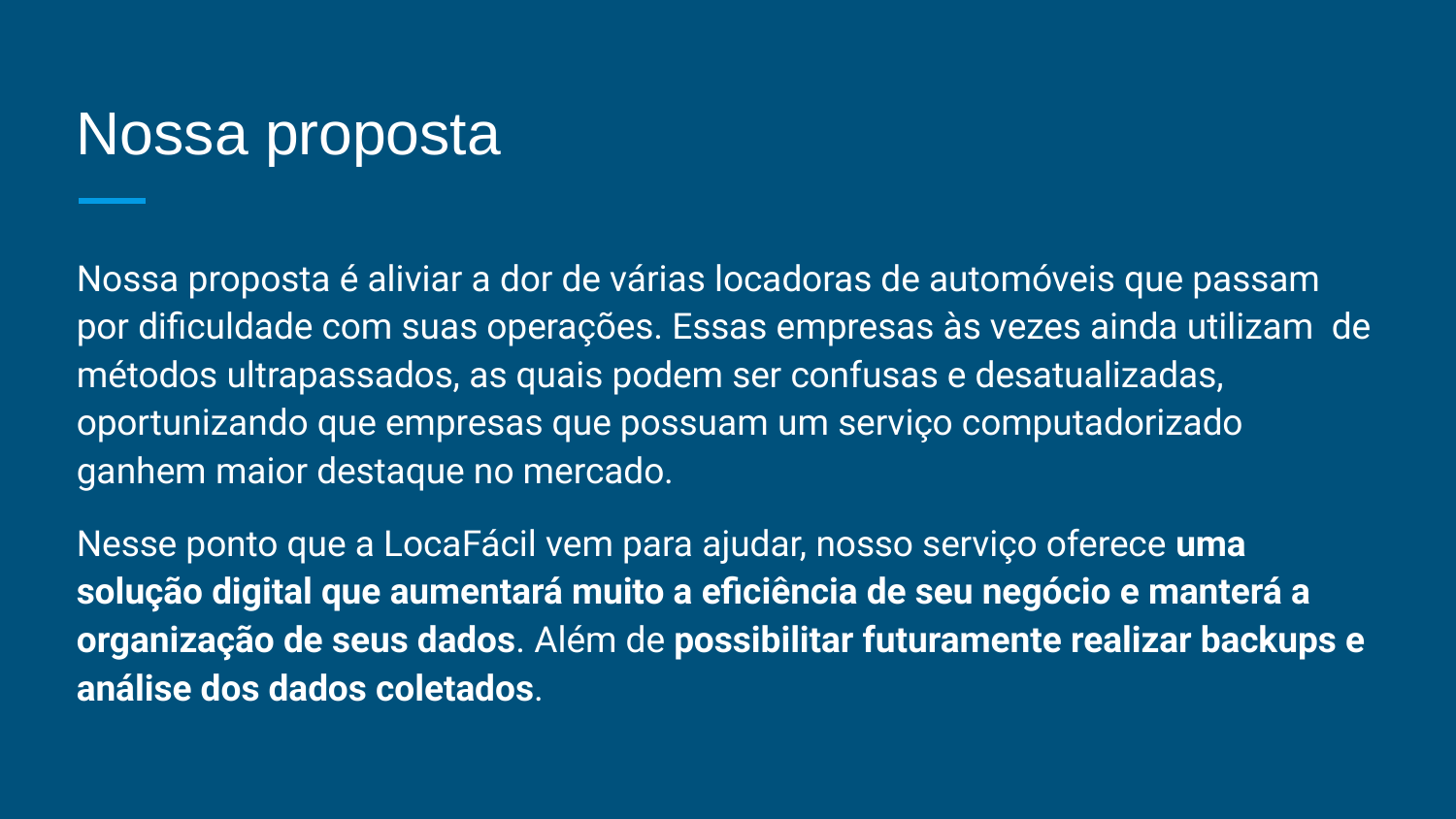

# Nossa proposta
Nossa proposta é aliviar a dor de várias locadoras de automóveis que passam por dificuldade com suas operações. Essas empresas às vezes ainda utilizam  de métodos ultrapassados, as quais podem ser confusas e desatualizadas, oportunizando que empresas que possuam um serviço computadorizado ganhem maior destaque no mercado.
Nesse ponto que a LocaFácil vem para ajudar, nosso serviço oferece uma solução digital que aumentará muito a eficiência de seu negócio e manterá a organização de seus dados. Além de possibilitar futuramente realizar backups e análise dos dados coletados.